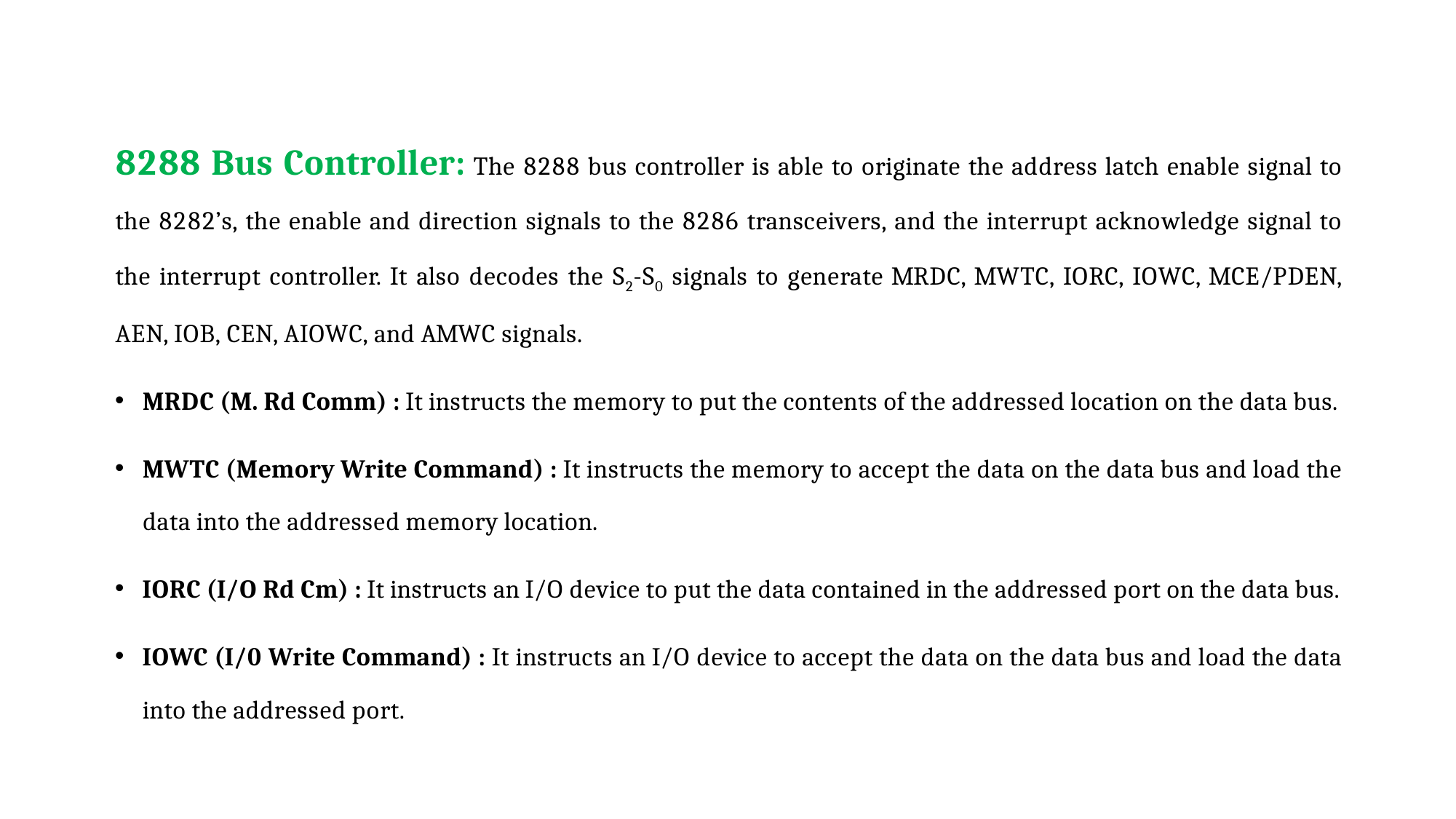

8288 Bus Controller: The 8288 bus controller is able to originate the address latch enable signal to the 8282’s, the enable and direction signals to the 8286 transceivers, and the interrupt acknowledge signal to the interrupt controller. It also decodes the S2-S0 signals to generate MRDC, MWTC, IORC, IOWC, MCE/PDEN, AEN, IOB, CEN, AIOWC, and AMWC signals.
MRDC (M. Rd Comm) : It instructs the memory to put the contents of the addressed location on the data bus.
MWTC (Memory Write Command) : It instructs the memory to accept the data on the data bus and load the data into the addressed memory location.
IORC (I/O Rd Cm) : It instructs an I/O device to put the data contained in the addressed port on the data bus.
IOWC (I/0 Write Command) : It instructs an I/O device to accept the data on the data bus and load the data into the addressed port.